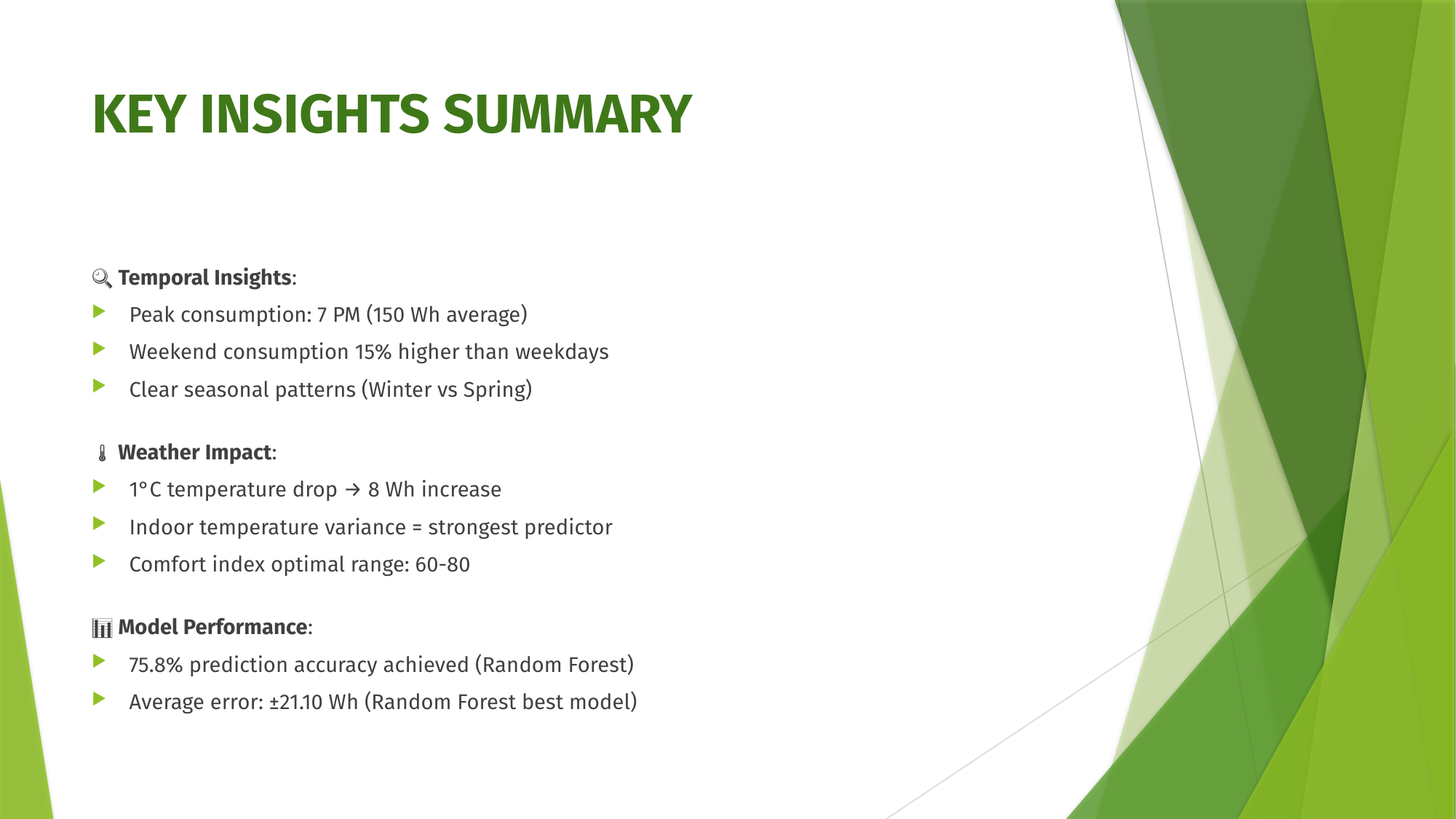

# KEY INSIGHTS SUMMARY
🔍 Temporal Insights:
Peak consumption: 7 PM (150 Wh average)
Weekend consumption 15% higher than weekdays
Clear seasonal patterns (Winter vs Spring)
🌡️ Weather Impact:
1°C temperature drop → 8 Wh increase
Indoor temperature variance = strongest predictor
Comfort index optimal range: 60-80
📊 Model Performance:
75.8% prediction accuracy achieved (Random Forest)
Average error: ±21.10 Wh (Random Forest best model)